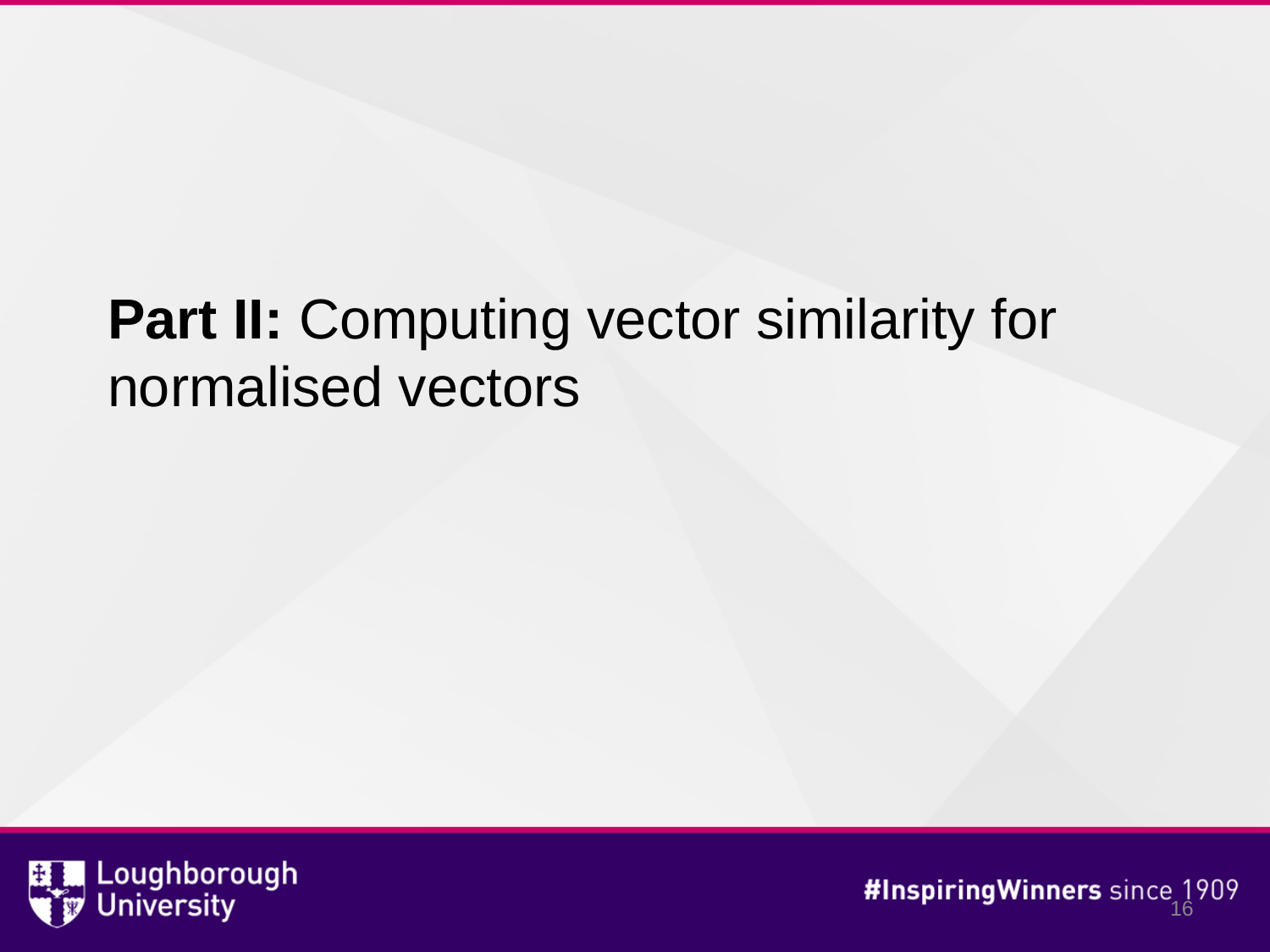

Part II: Computing vector similarity for normalised vectors
16